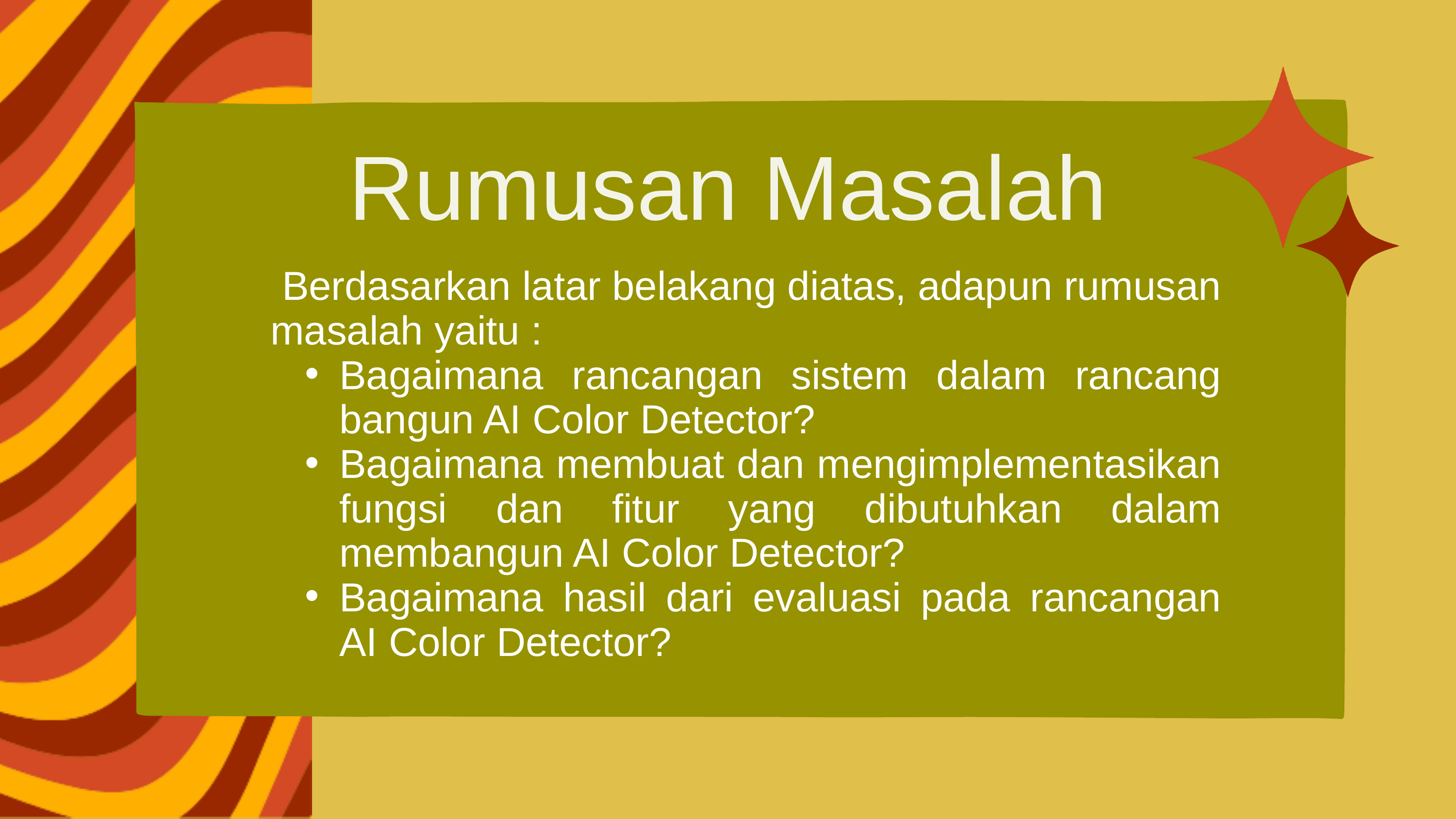

Rumusan Masalah

 Berdasarkan latar belakang diatas, adapun rumusan masalah yaitu :
Bagaimana rancangan sistem dalam rancang bangun AI Color Detector?
Bagaimana membuat dan mengimplementasikan fungsi dan fitur yang dibutuhkan dalam membangun AI Color Detector?
Bagaimana hasil dari evaluasi pada rancangan AI Color Detector?